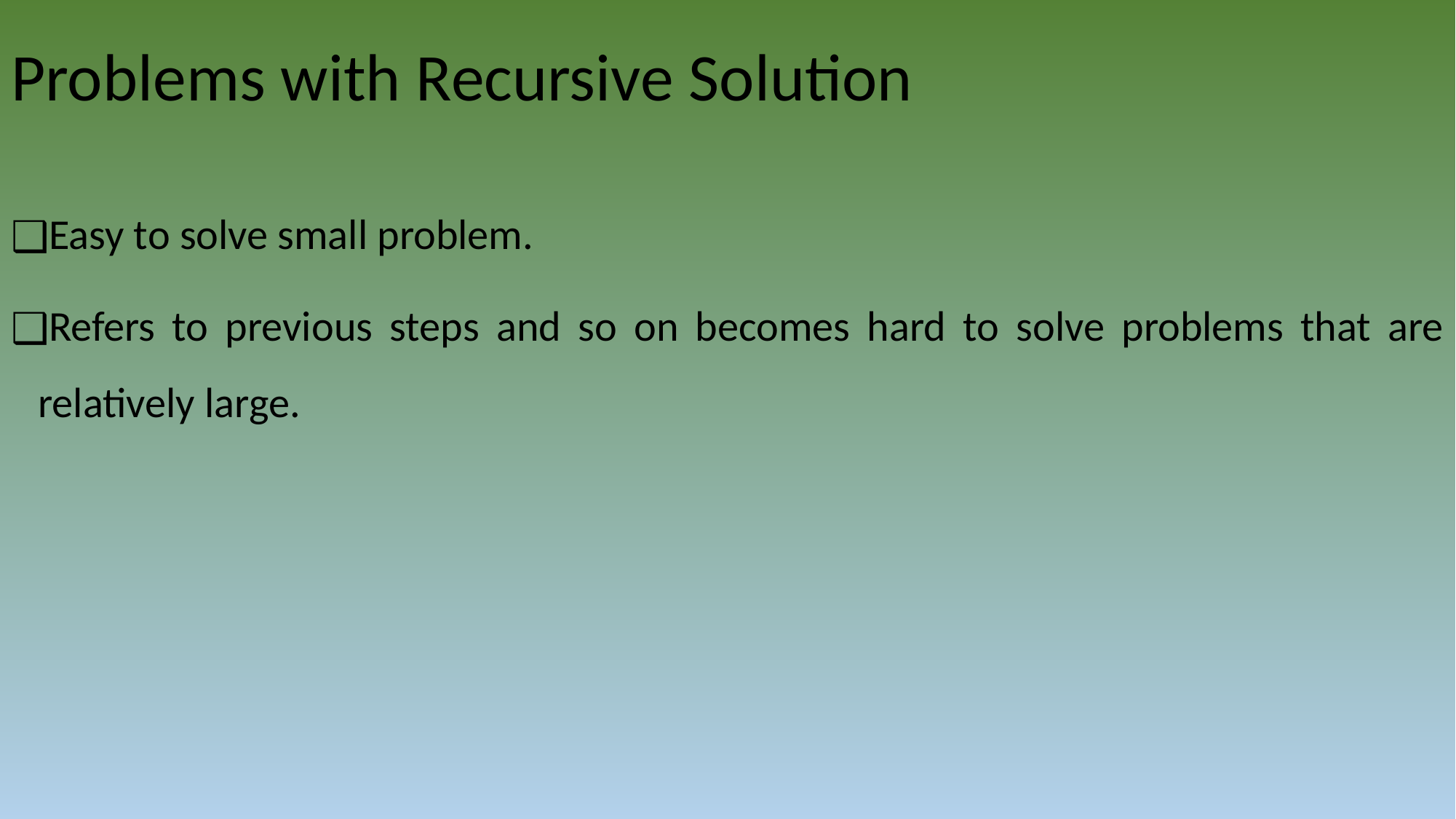

# Problems with Recursive Solution
Easy to solve small problem.
Refers to previous steps and so on becomes hard to solve problems that are relatively large.